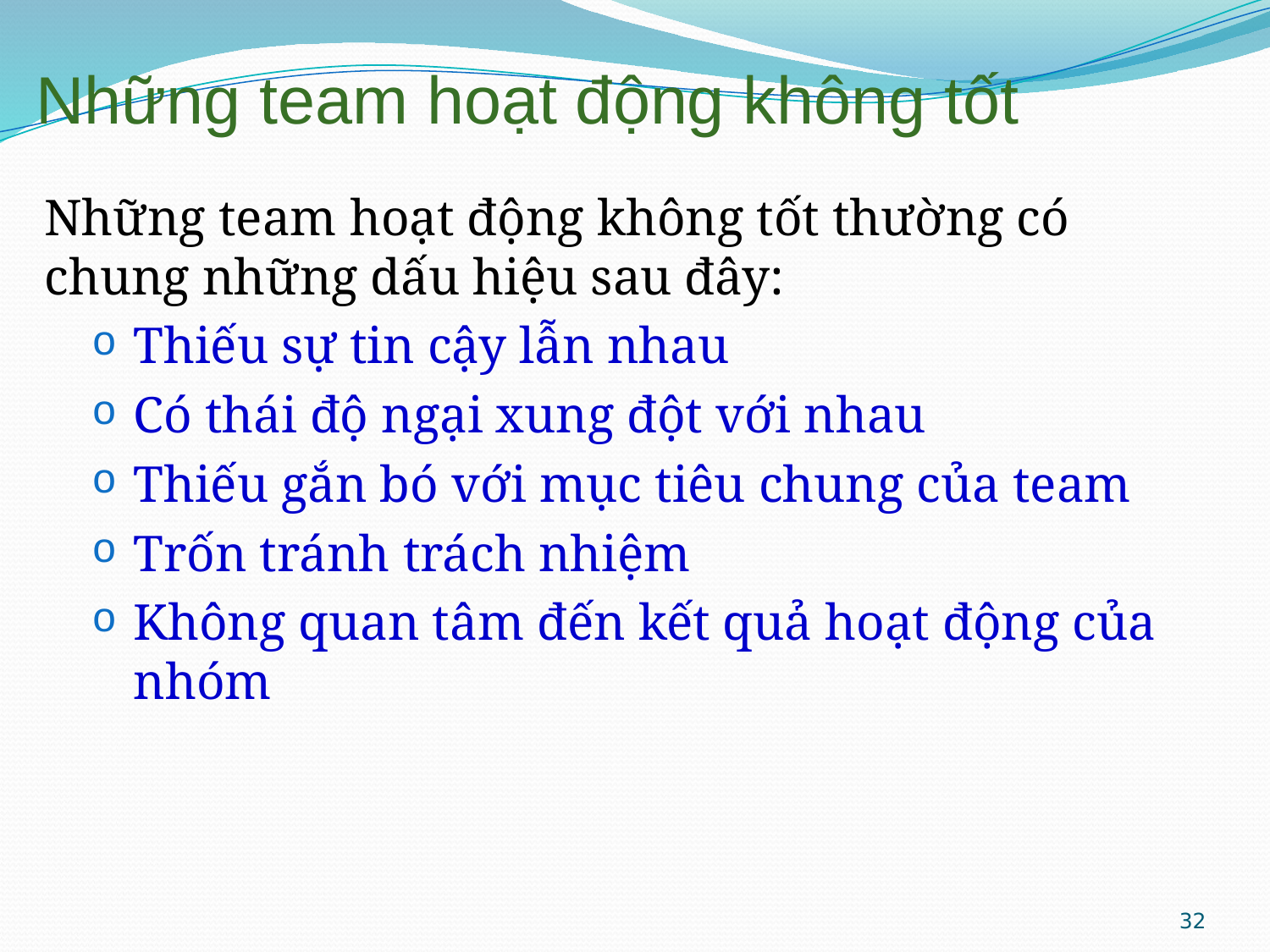

Những team hoạt động không tốt
Những team hoạt động không tốt thường có chung những dấu hiệu sau đây:
Thiếu sự tin cậy lẫn nhau
Có thái độ ngại xung đột với nhau
Thiếu gắn bó với mục tiêu chung của team
Trốn tránh trách nhiệm
Không quan tâm đến kết quả hoạt động của nhóm
32